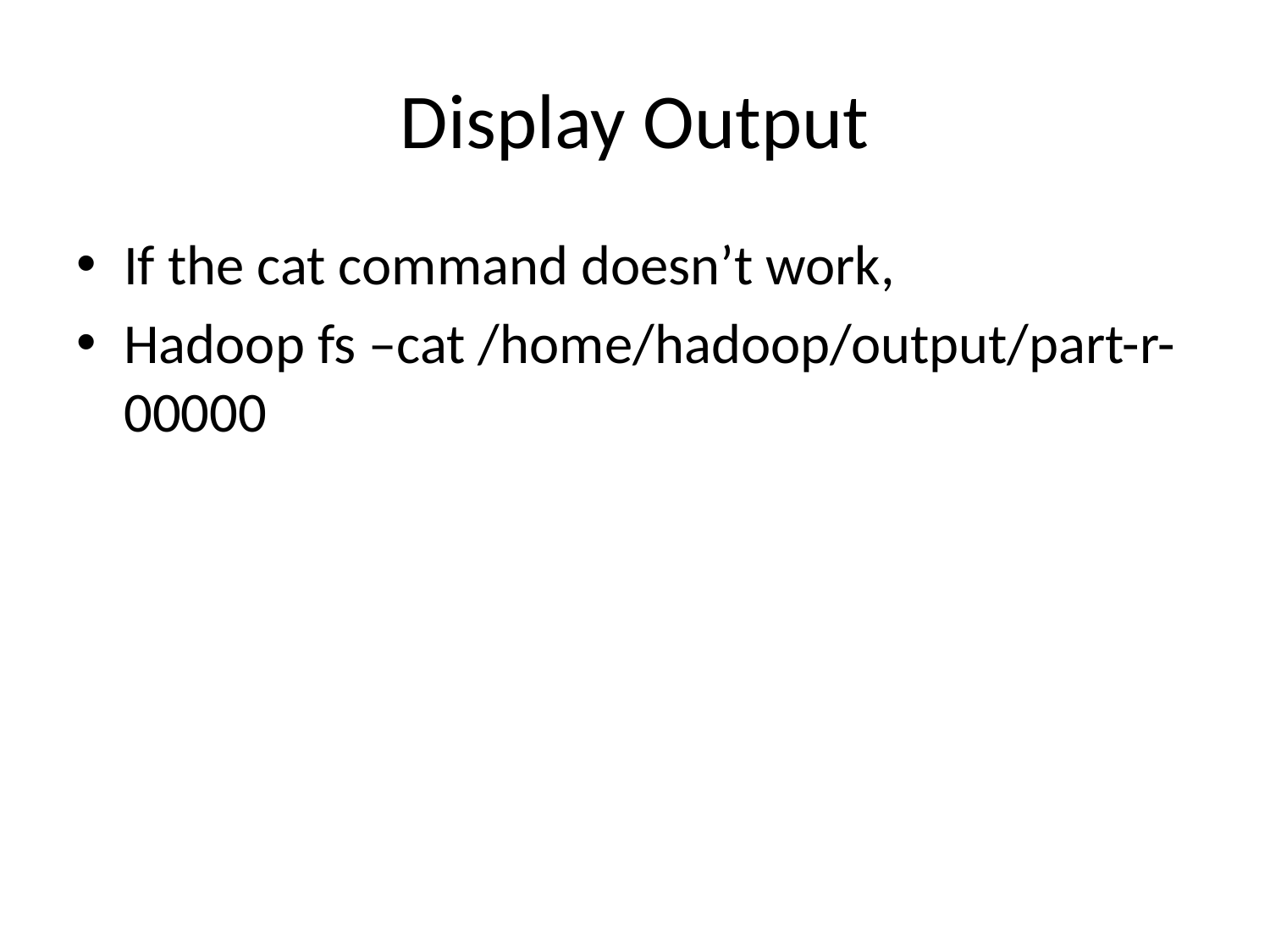

# Display Output
If the cat command doesn’t work,
Hadoop fs –cat /home/hadoop/output/part-r-00000